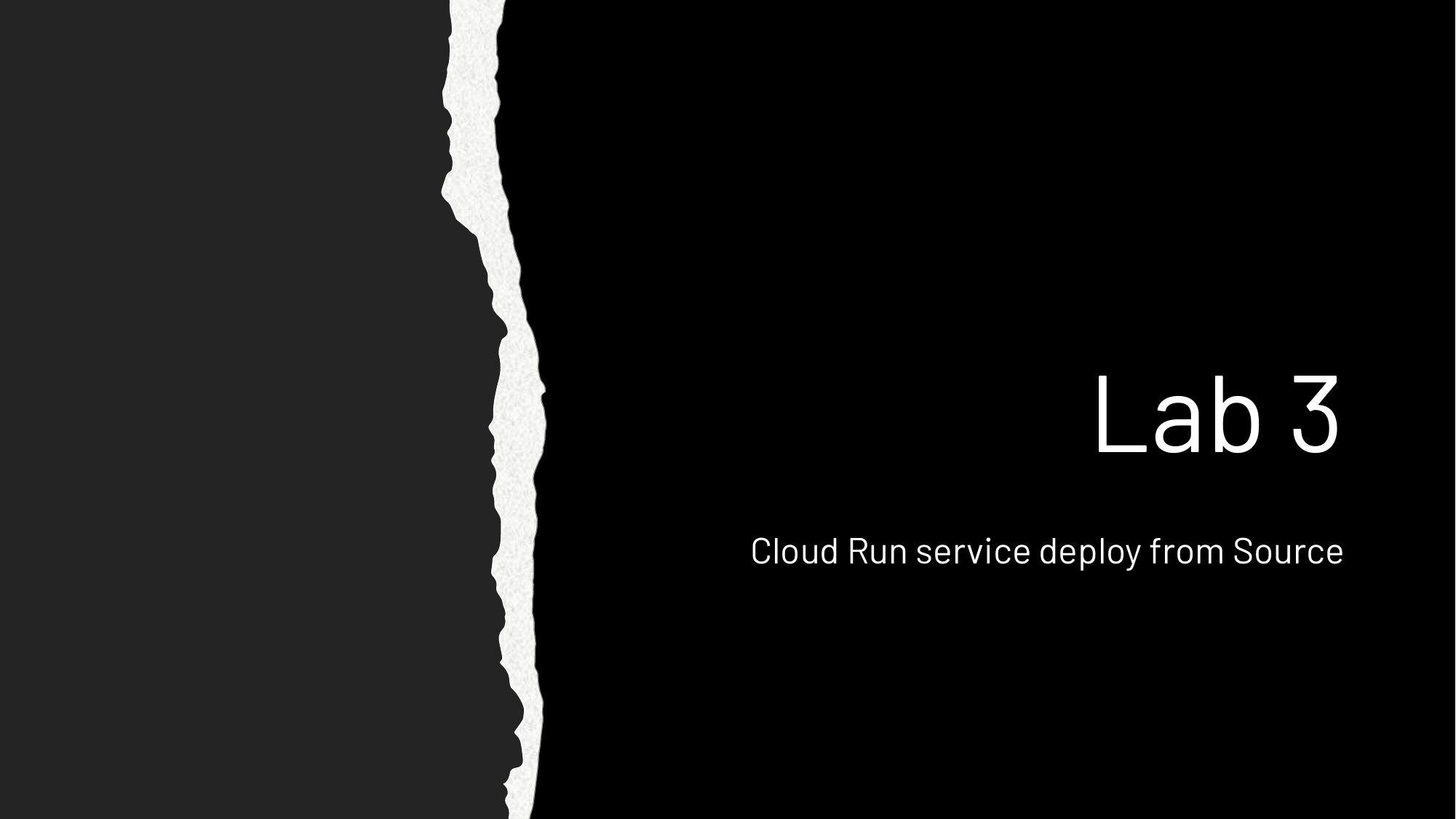

# Lab 3
Cloud Run service deploy from Source